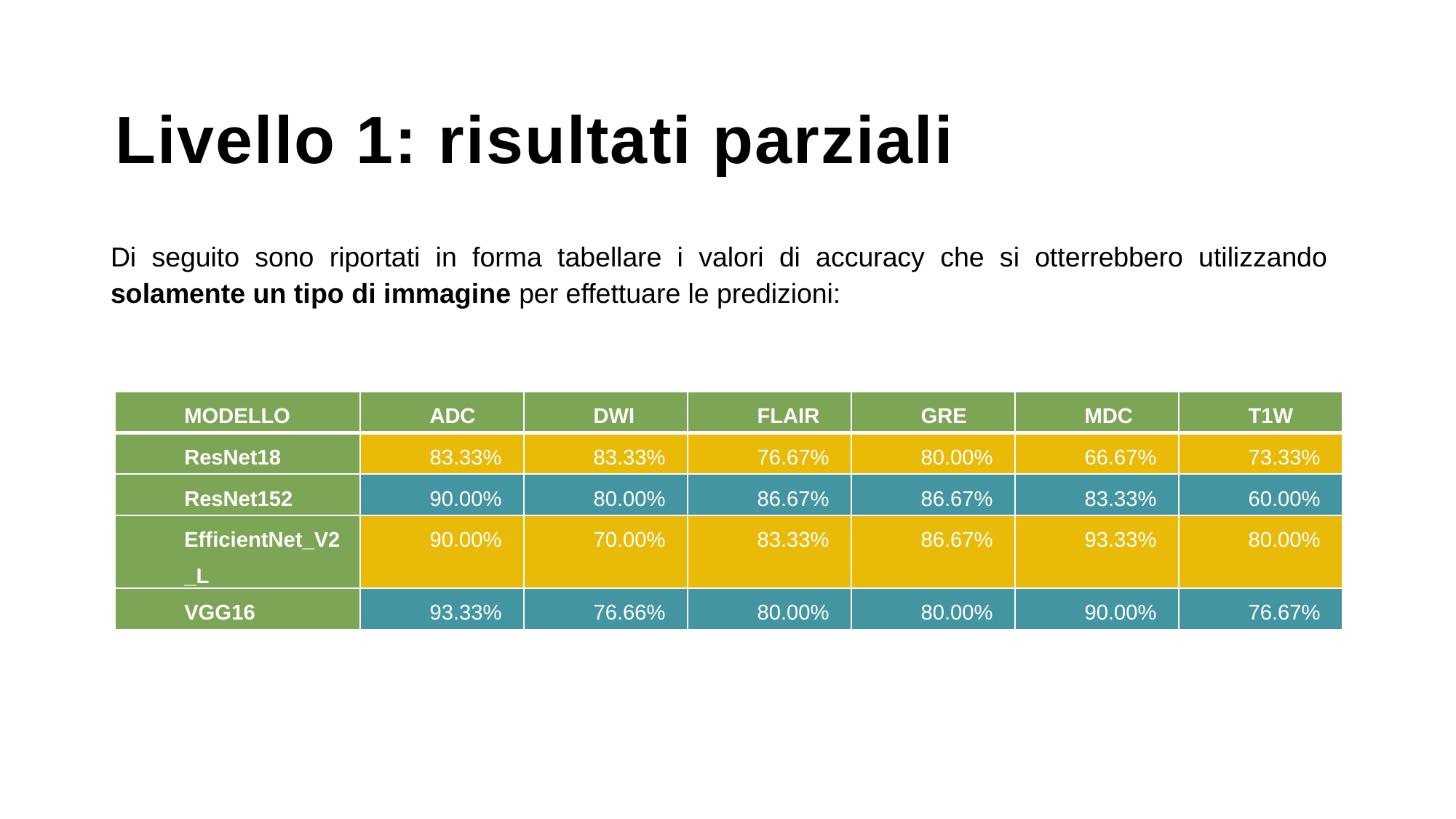

# Livello 1: risultati parziali
Di seguito sono riportati in forma tabellare i valori di accuracy che si otterrebbero utilizzando solamente un tipo di immagine per effettuare le predizioni:
| MODELLO | ADC | DWI | FLAIR | GRE | MDC | T1W |
| --- | --- | --- | --- | --- | --- | --- |
| ResNet18 | 83.33% | 83.33% | 76.67% | 80.00% | 66.67% | 73.33% |
| ResNet152 | 90.00% | 80.00% | 86.67% | 86.67% | 83.33% | 60.00% |
| EfficientNet\_V2\_L | 90.00% | 70.00% | 83.33% | 86.67% | 93.33% | 80.00% |
| VGG16 | 93.33% | 76.66% | 80.00% | 80.00% | 90.00% | 76.67% |
28